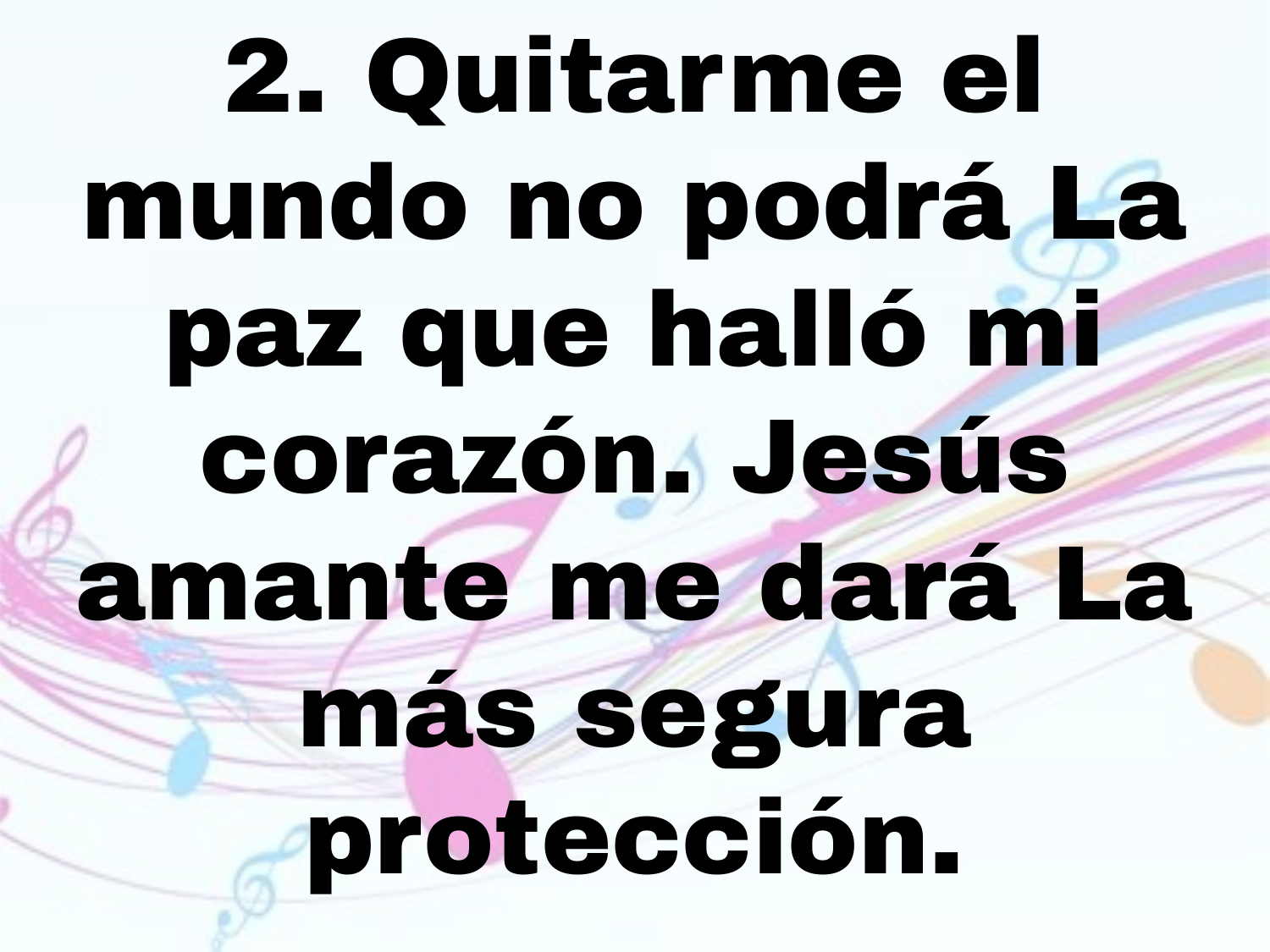

2. Quitarme el mundo no podrá La paz que halló mi corazón. Jesús amante me dará La más segura protección.